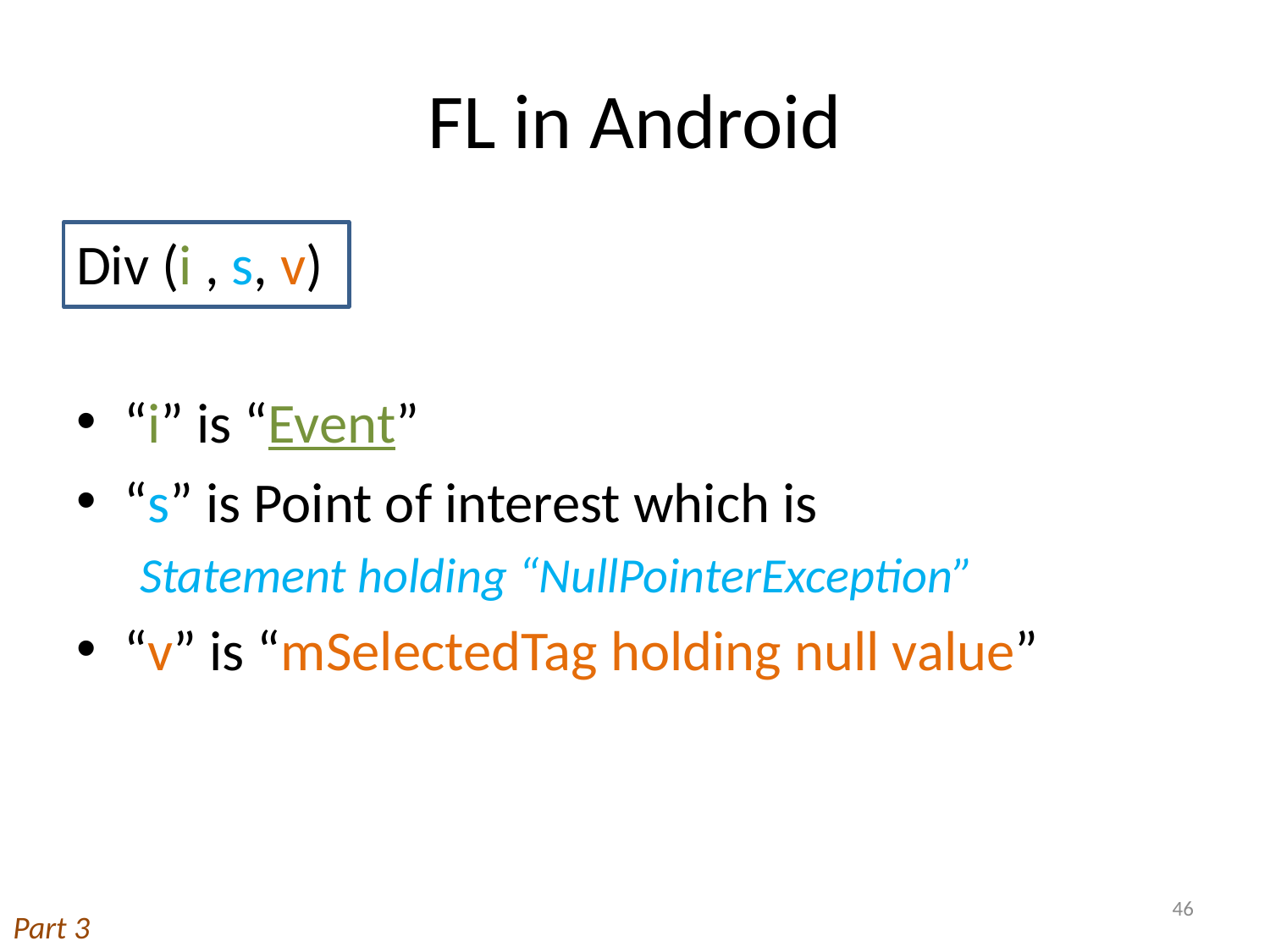

# FL in Android
Div (i , s, v)

“i” is “Event”
“s” is Point of interest which is
Statement holding “NullPointerException”
“v” is “mSelectedTag holding null value”

46
Part 3